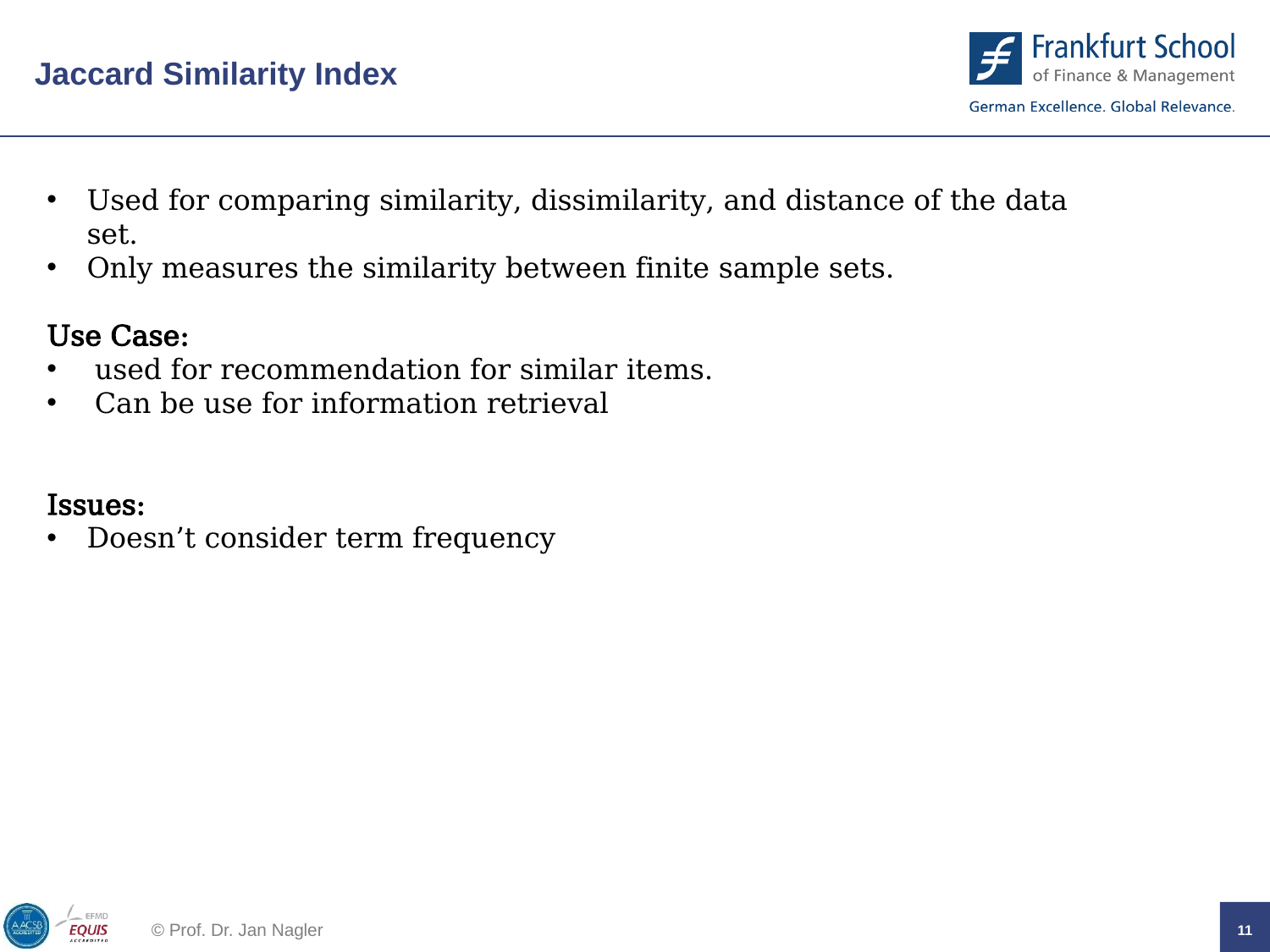

# Jaccard Similarity Index
Used for comparing similarity, dissimilarity, and distance of the data set.
Only measures the similarity between finite sample sets.

Use Case:
used for recommendation for similar items.
Can be use for information retrieval

Issues:
Doesn’t consider term frequency